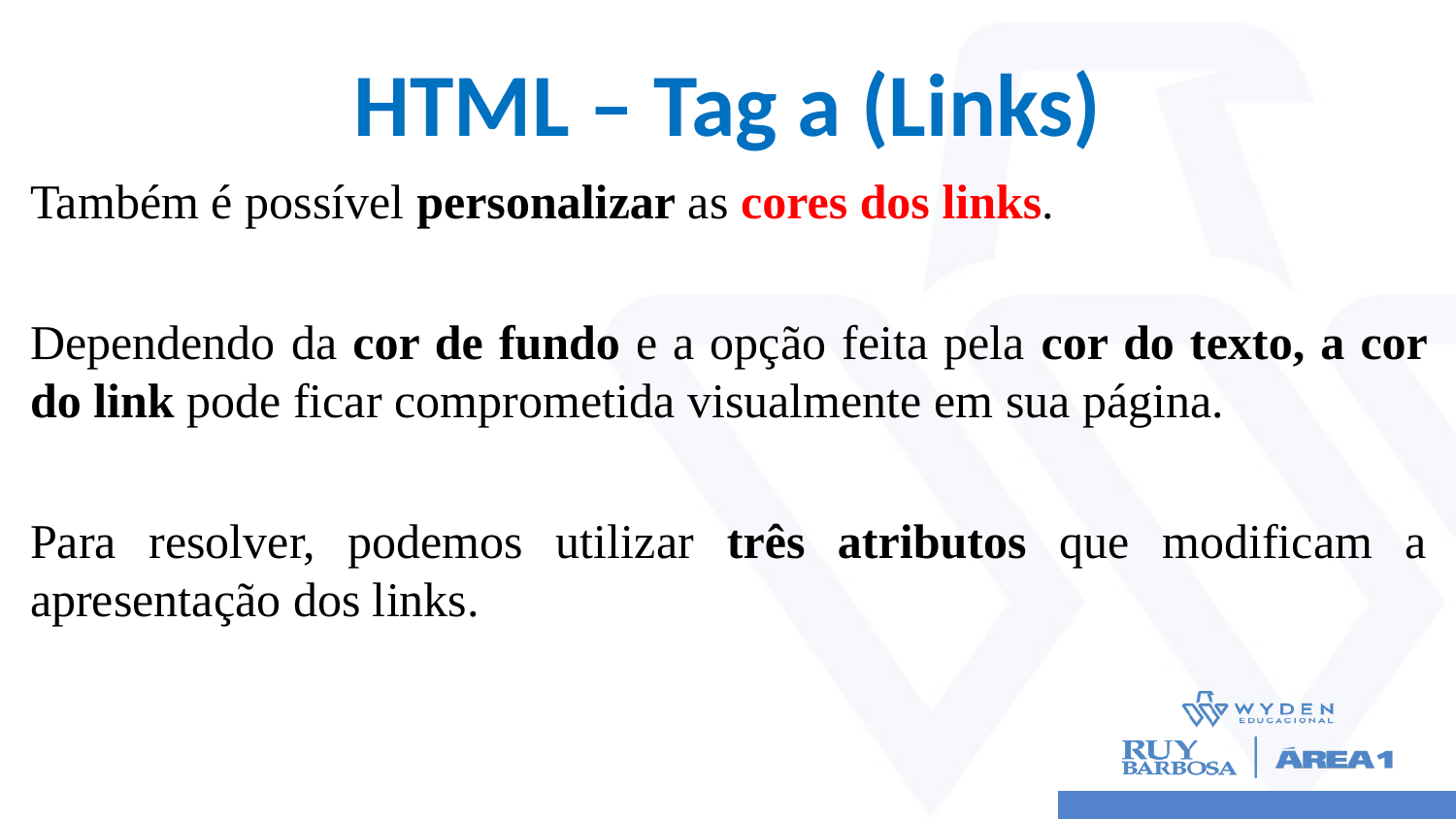

# HTML – Tag a (Links)
Também é possível personalizar as cores dos links.

Dependendo da cor de fundo e a opção feita pela cor do texto, a cor do link pode ficar comprometida visualmente em sua página.

Para resolver, podemos utilizar três atributos que modificam a apresentação dos links.